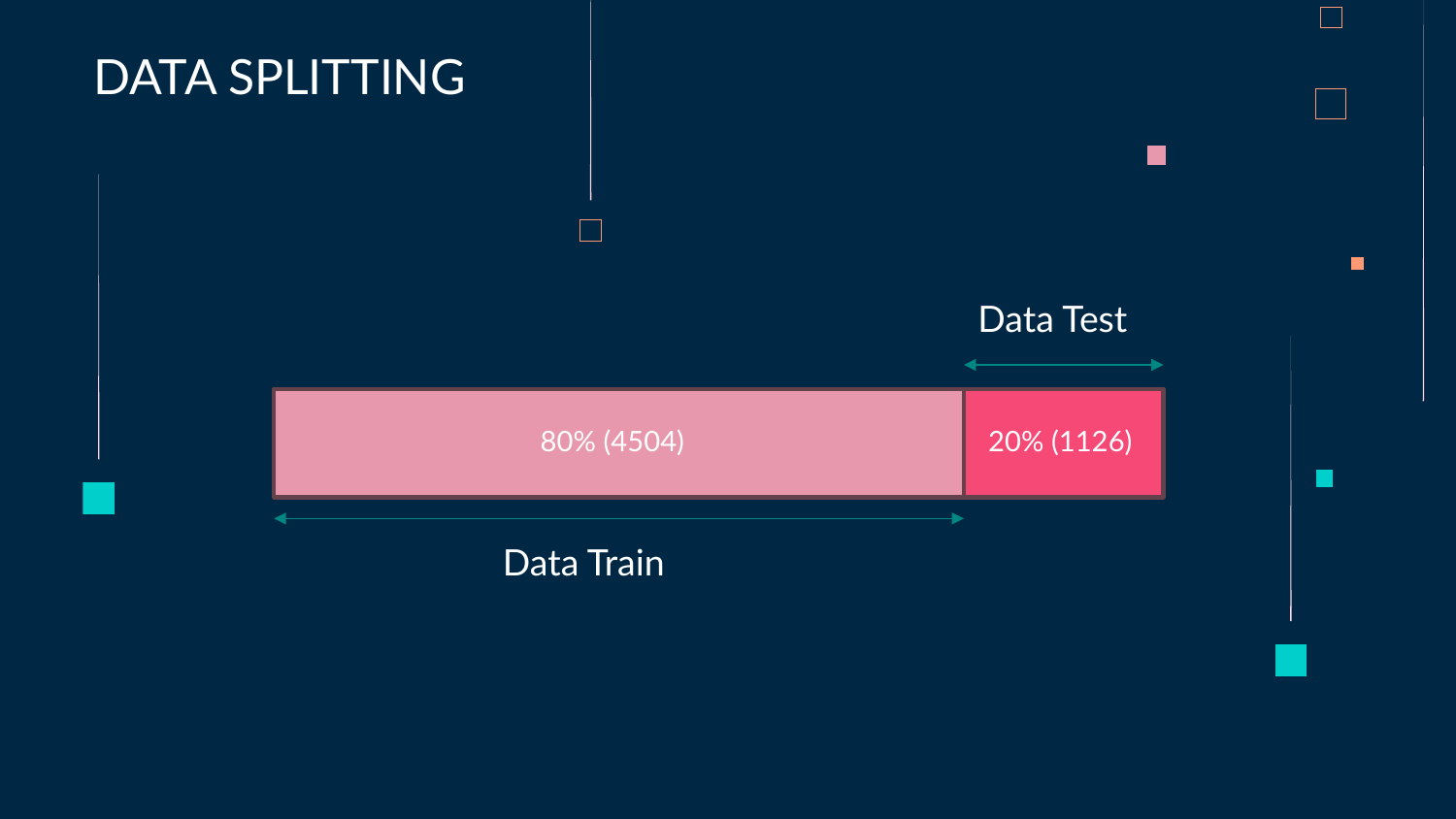

DATA SPLITTING
Data Test

80% (4504)
20% (1126)
Data Train